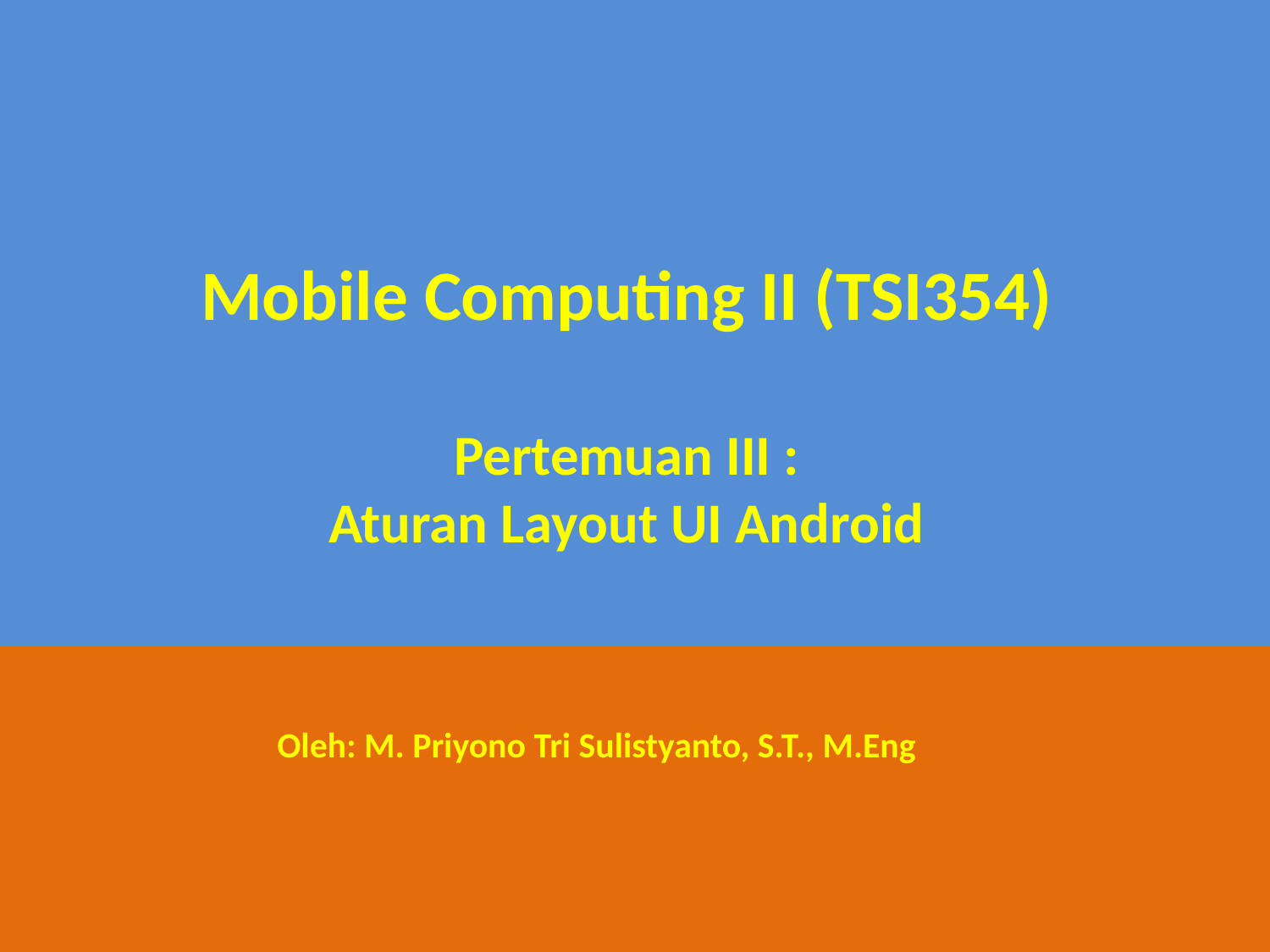

Mobile Computing II (TSI354)

Pertemuan III :
Aturan Layout UI Android

Oleh: M. Priyono Tri Sulistyanto, S.T., M.Eng